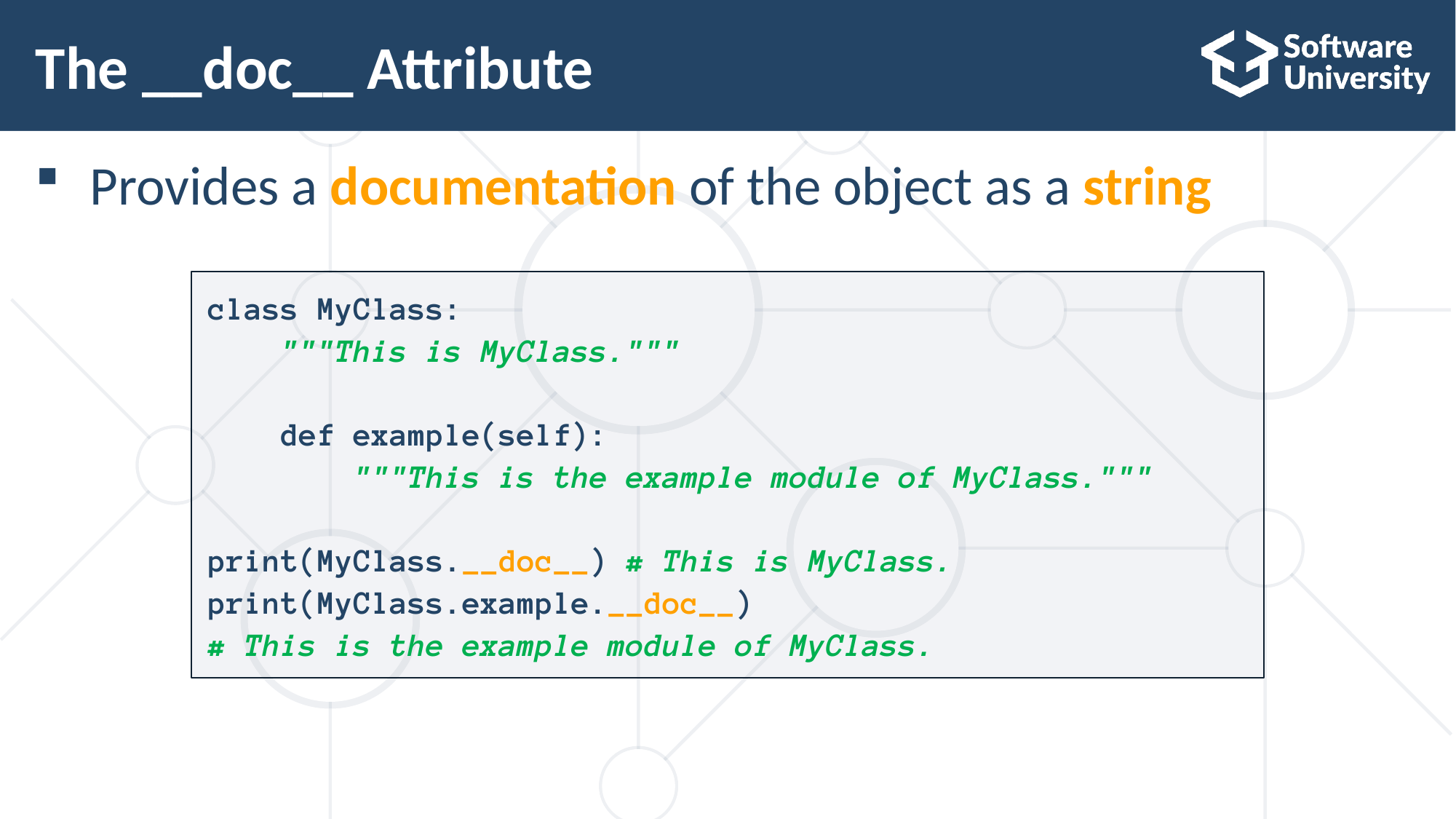

# The __doc__ Attribute
Provides a documentation of the object as a string

class MyClass:
    """This is MyClass."""

    def example(self):
        """This is the example module of MyClass."""

print(MyClass.__doc__) # This is MyClass.
print(MyClass.example.__doc__)
# This is the example module of MyClass.